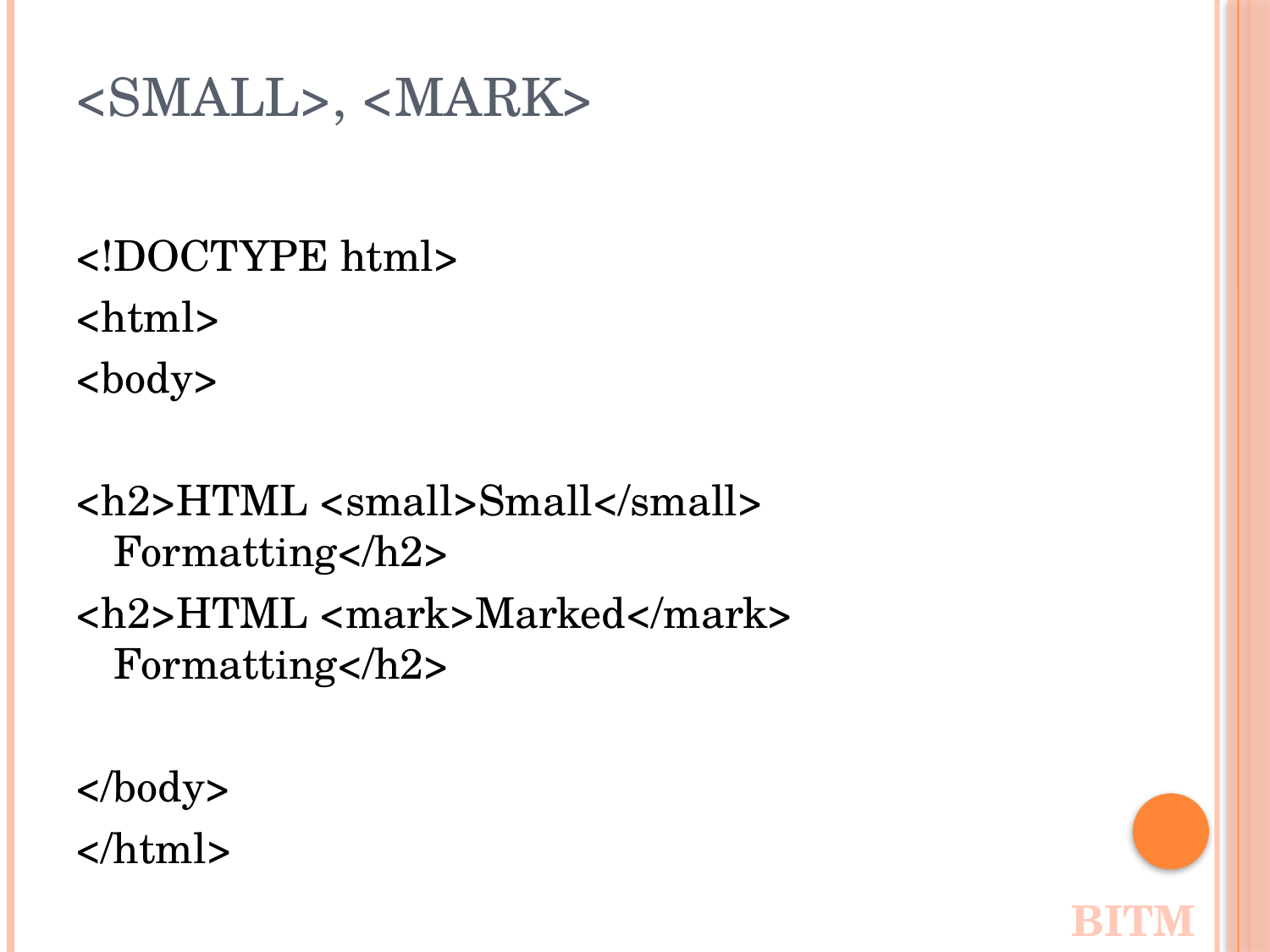

# <small>, <mark>
<!DOCTYPE html>
<html>
<body>

<h2>HTML <small>Small</small> Formatting</h2>
<h2>HTML <mark>Marked</mark> Formatting</h2>

</body>
</html>
BITM